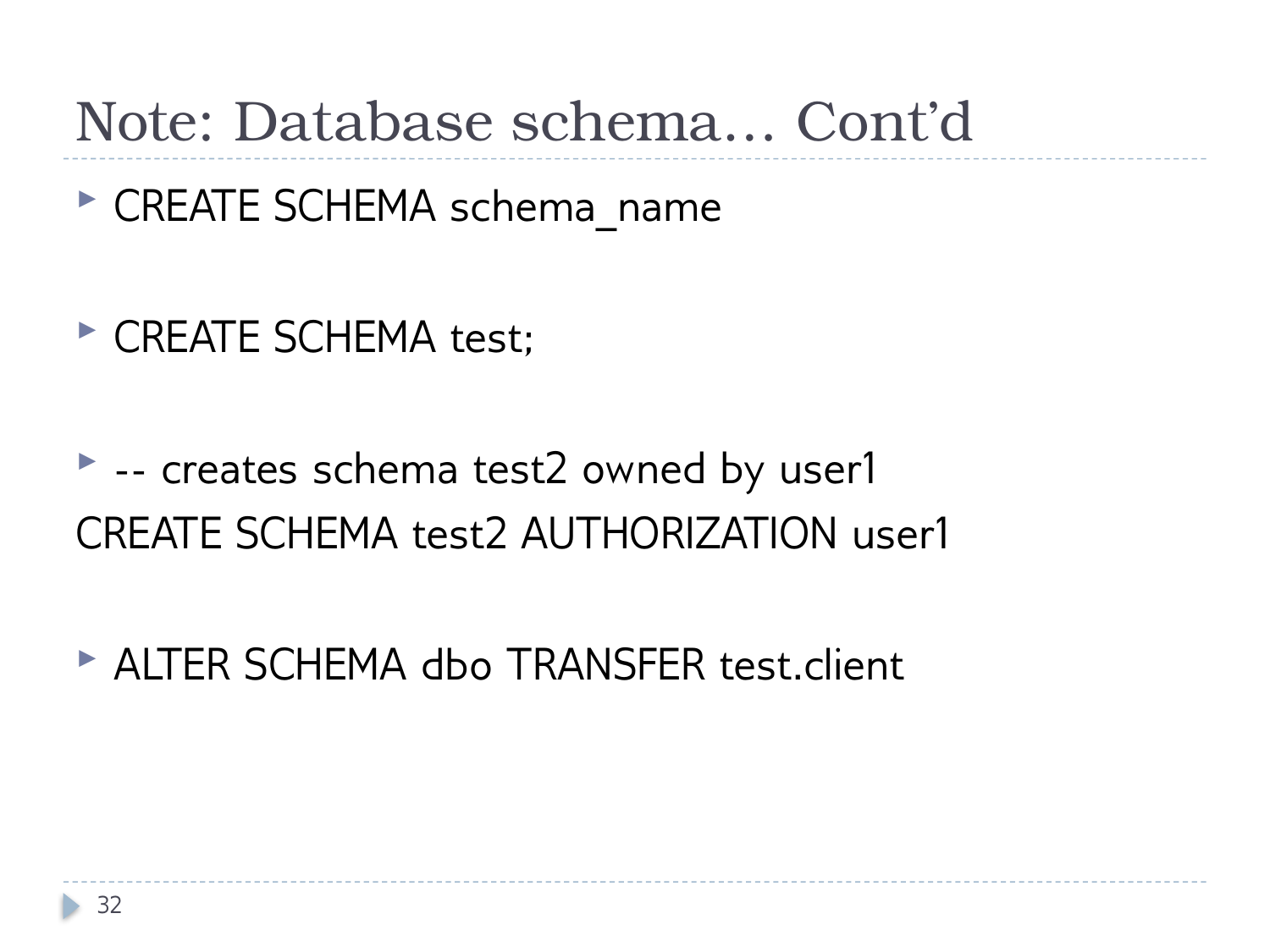

# Note: Database schema… Cont’d
CREATE SCHEMA schema_name

CREATE SCHEMA test;

-- creates schema test2 owned by user1
CREATE SCHEMA test2 AUTHORIZATION user1

ALTER SCHEMA dbo TRANSFER test.client

32